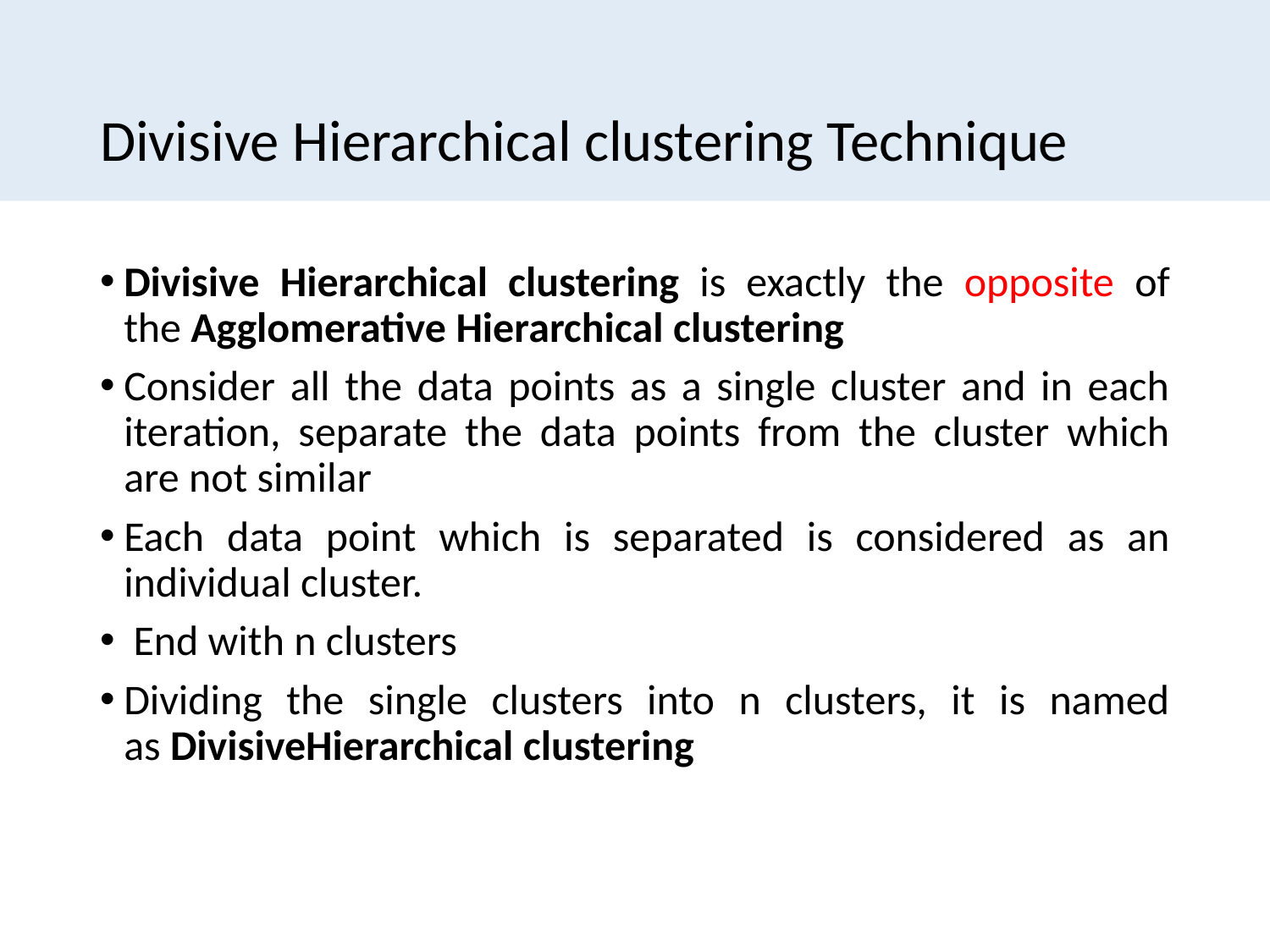

# Divisive Hierarchical clustering Technique
Divisive Hierarchical clustering is exactly the opposite of the Agglomerative Hierarchical clustering
Consider all the data points as a single cluster and in each iteration, separate the data points from the cluster which are not similar
Each data point which is separated is considered as an individual cluster.
 End with n clusters
Dividing the single clusters into n clusters, it is named as DivisiveHierarchical clustering